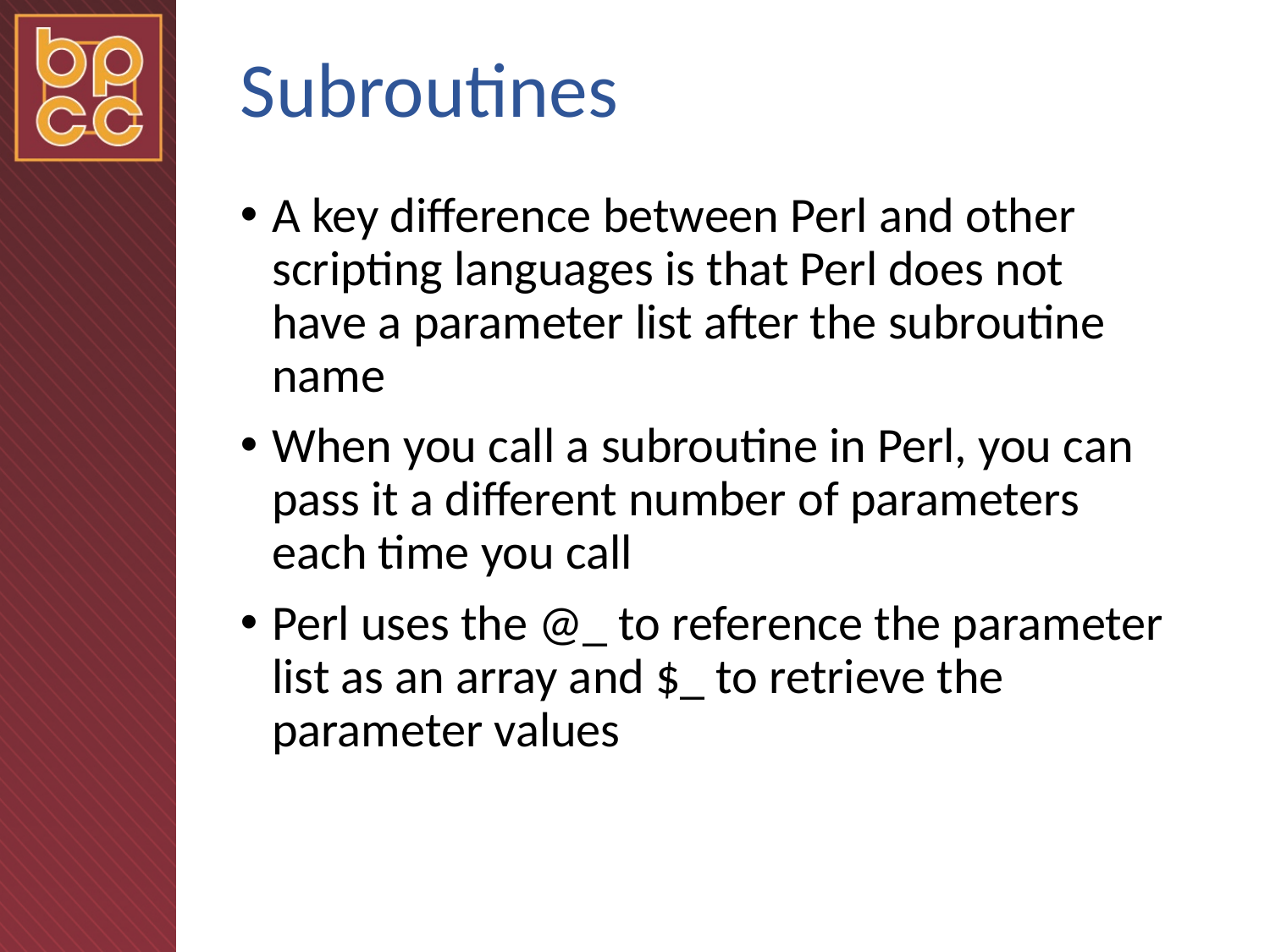

# Subroutines
A key difference between Perl and other scripting languages is that Perl does not have a parameter list after the subroutine name
When you call a subroutine in Perl, you can pass it a different number of parameters each time you call
Perl uses the @_ to reference the parameter list as an array and $_ to retrieve the parameter values